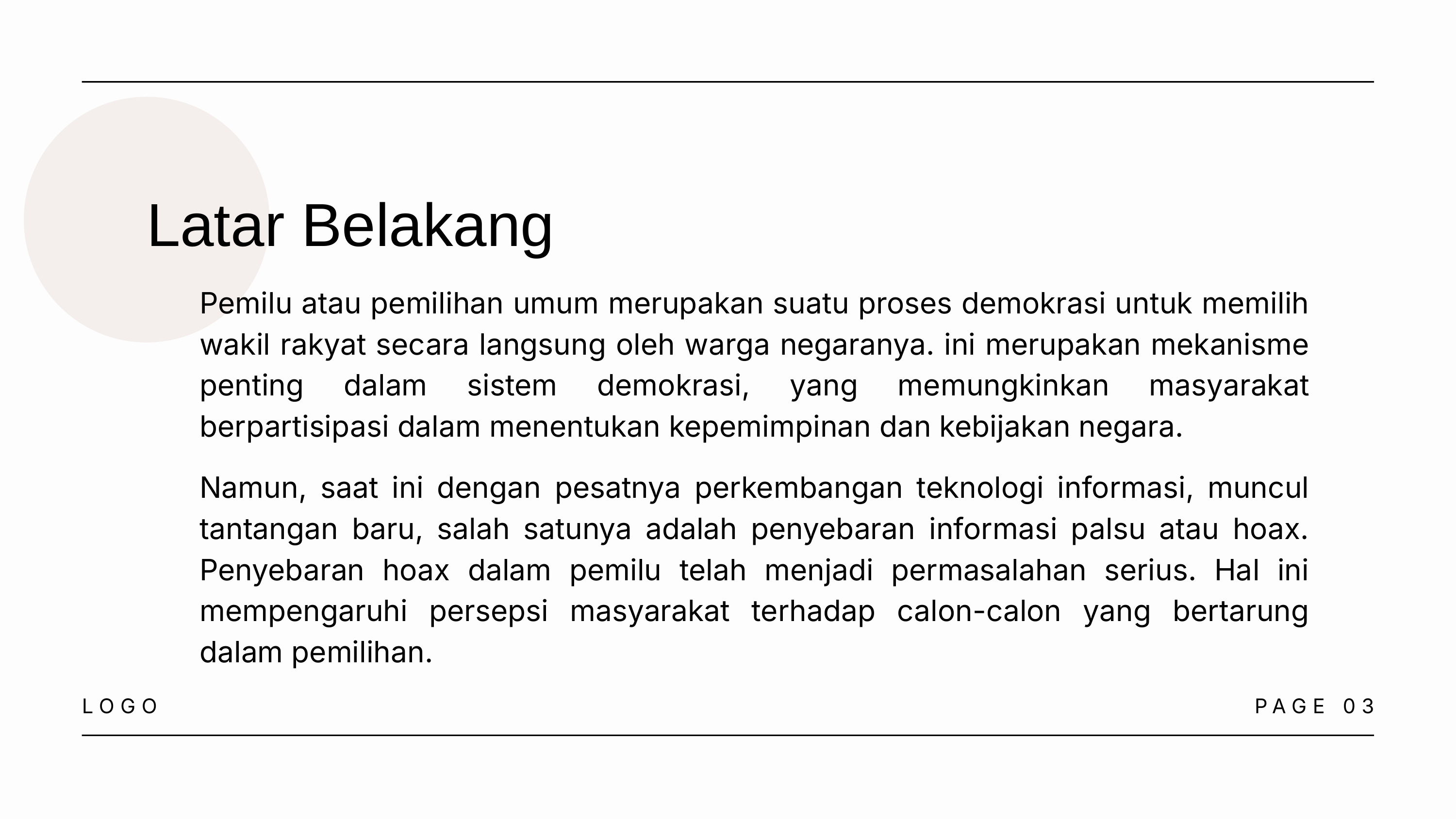

Latar Belakang
Pemilu atau pemilihan umum merupakan suatu proses demokrasi untuk memilih wakil rakyat secara langsung oleh warga negaranya. ini merupakan mekanisme penting dalam sistem demokrasi, yang memungkinkan masyarakat berpartisipasi dalam menentukan kepemimpinan dan kebijakan negara.
Namun, saat ini dengan pesatnya perkembangan teknologi informasi, muncul tantangan baru, salah satunya adalah penyebaran informasi palsu atau hoax. Penyebaran hoax dalam pemilu telah menjadi permasalahan serius. Hal ini mempengaruhi persepsi masyarakat terhadap calon-calon yang bertarung dalam pemilihan.
LOGO
PAGE 03